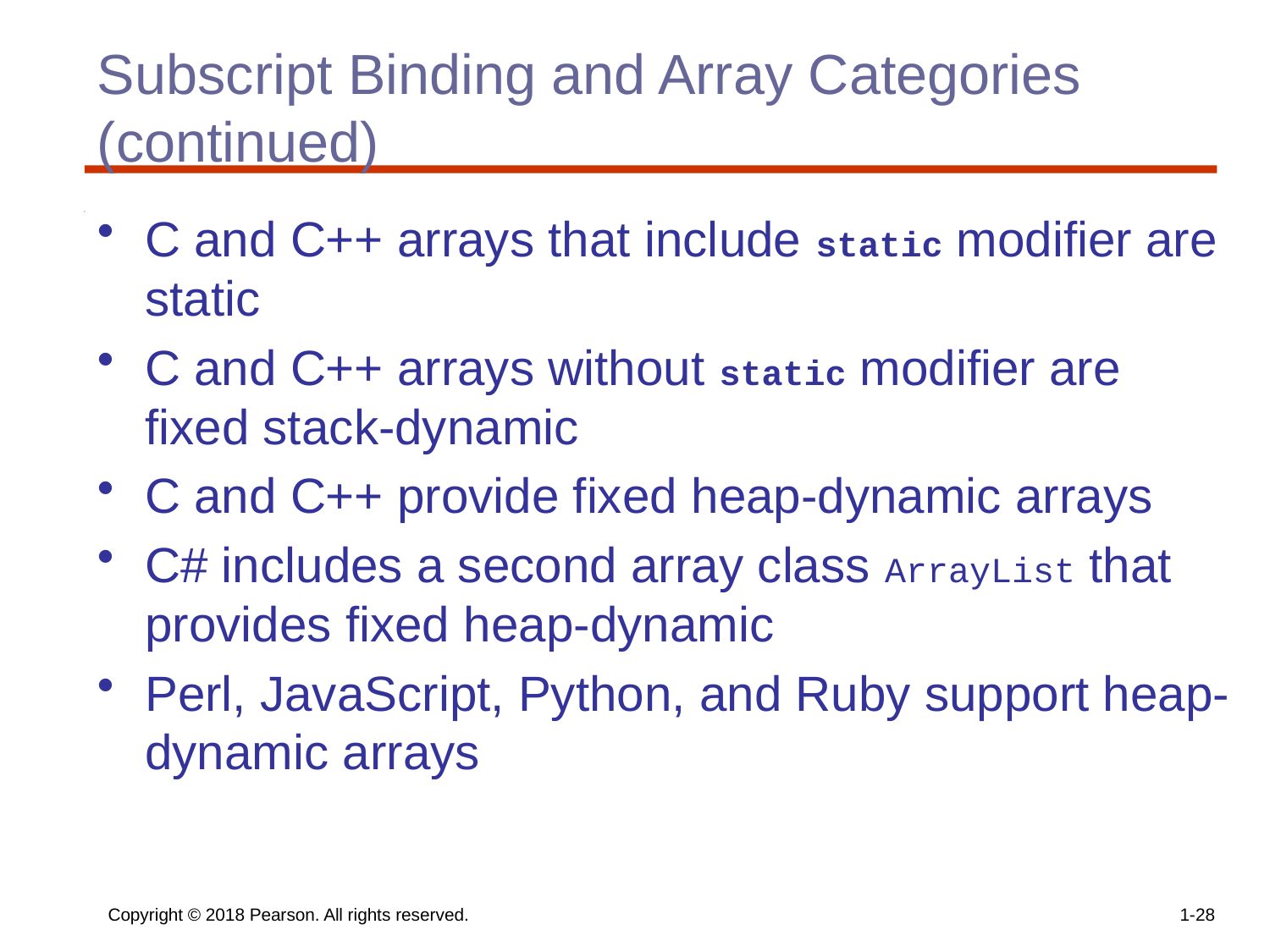

# Subscript Binding and Array Categories (continued)
C and C++ arrays that include static modifier are static
C and C++ arrays without static modifier are fixed stack-dynamic
C and C++ provide fixed heap-dynamic arrays
C# includes a second array class ArrayList that provides fixed heap-dynamic
Perl, JavaScript, Python, and Ruby support heap-dynamic arrays
Copyright © 2018 Pearson. All rights reserved.
1-28